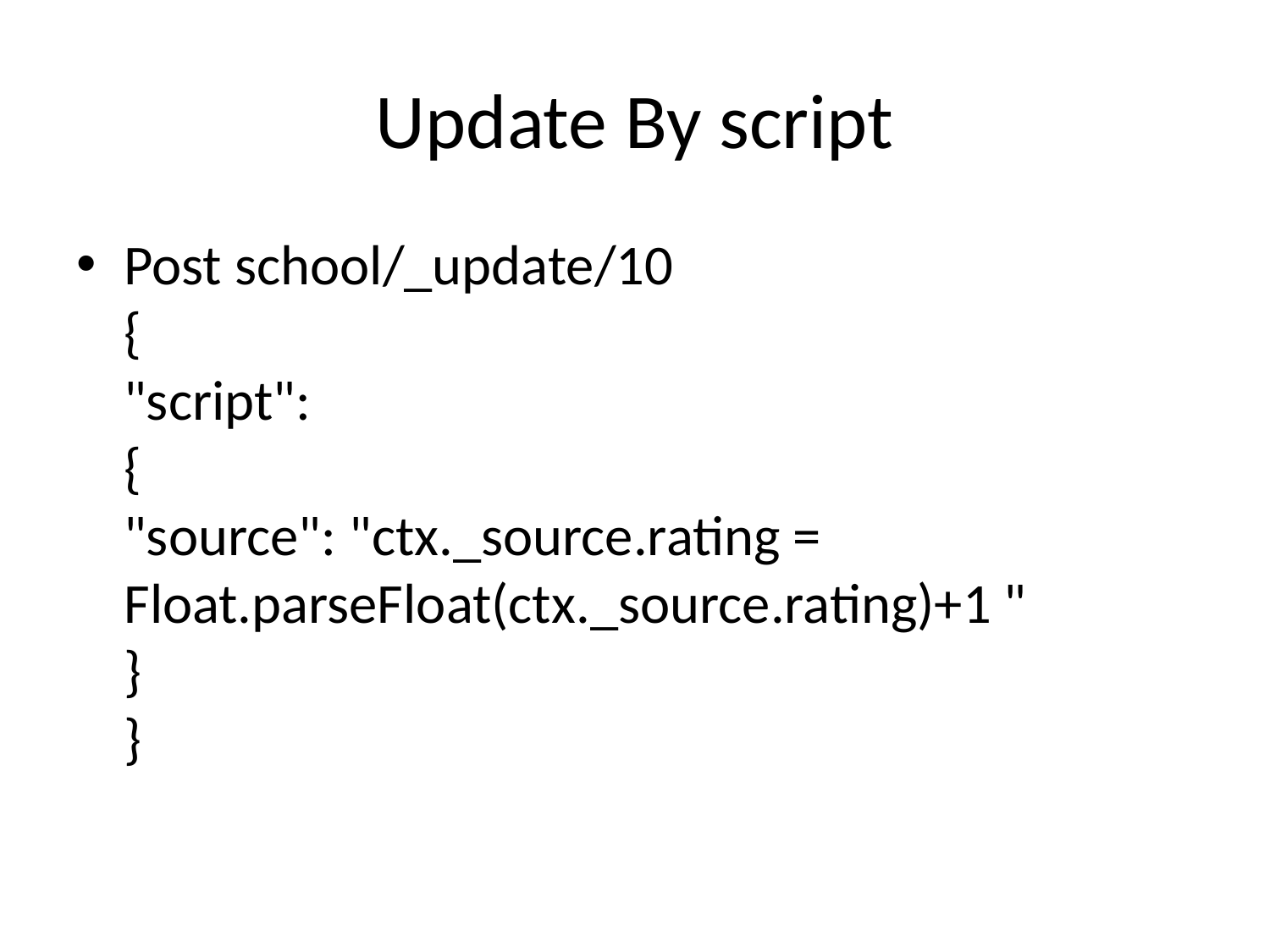

# Update By script
Post school/_update/10
{
"script":
{
"source": "ctx._source.rating = Float.parseFloat(ctx._source.rating)+1 "
}
}